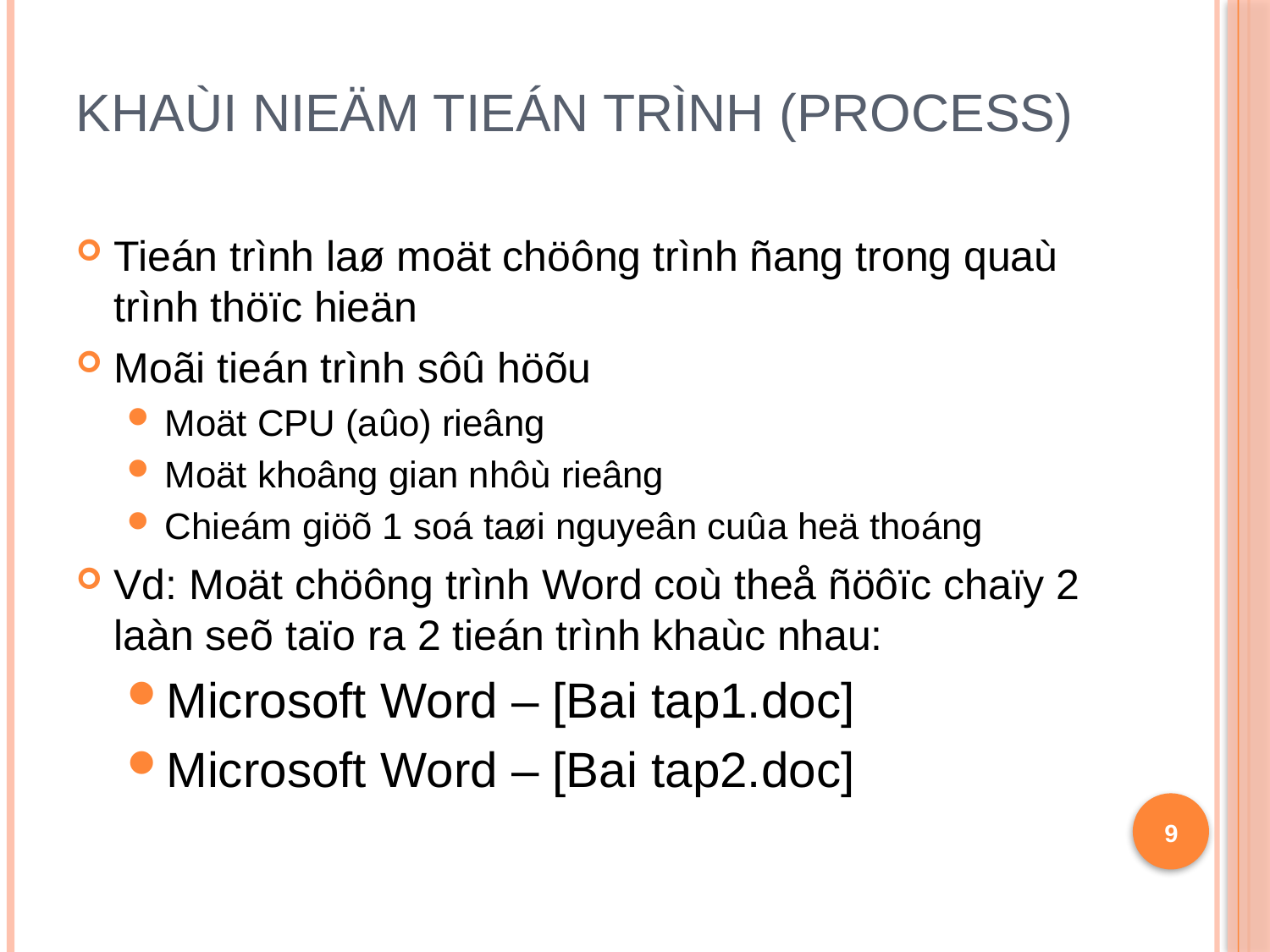

# Khaùi nieäm tieán trình (Process)
Tieán trình laø moät chöông trình ñang trong quaù trình thöïc hieän
Moãi tieán trình sôû höõu
Moät CPU (aûo) rieâng
Moät khoâng gian nhôù rieâng
Chieám giöõ 1 soá taøi nguyeân cuûa heä thoáng
Vd: Moät chöông trình Word coù theå ñöôïc chaïy 2 laàn seõ taïo ra 2 tieán trình khaùc nhau:
Microsoft Word – [Bai tap1.doc]
Microsoft Word – [Bai tap2.doc]
9